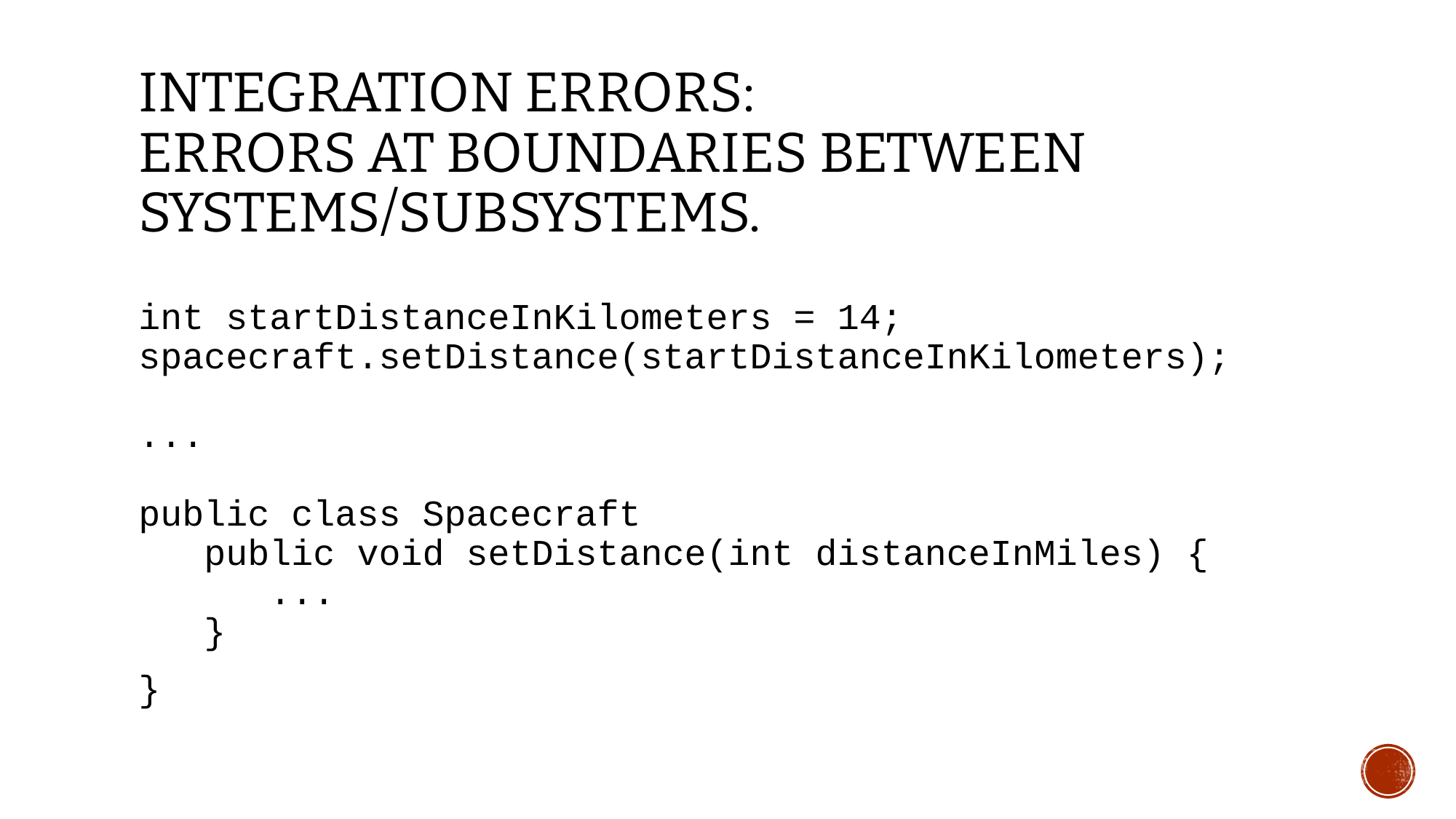

# Integration errors: Errors at boundaries between systems/subsystems.
int startDistanceInKilometers = 14; spacecraft.setDistance(startDistanceInKilometers);
...
public class Spacecraft
   public void setDistance(int distanceInMiles) {
      ...
   }
}